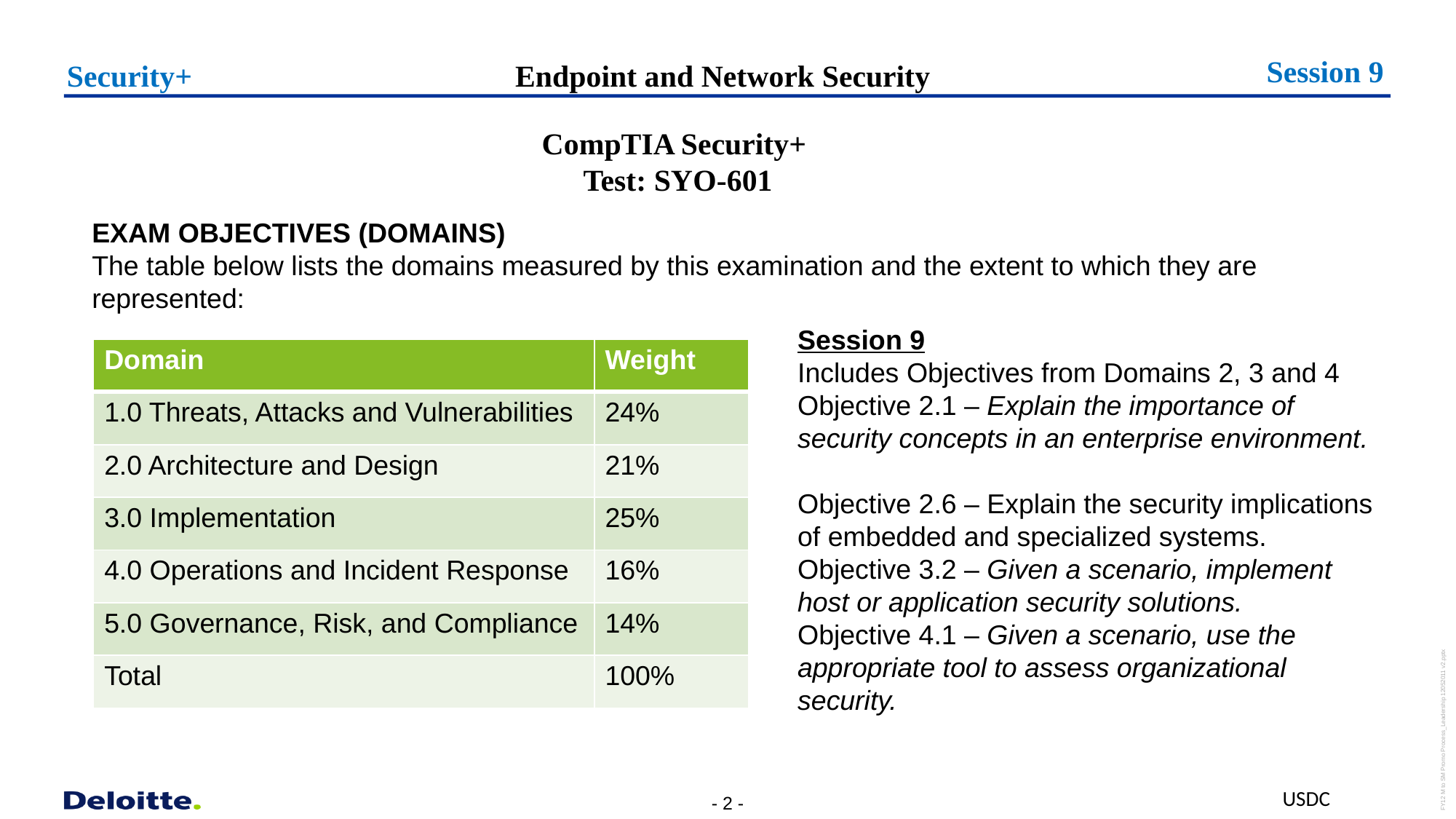

Session 9
# Endpoint and Network Security
Security+
CompTIA Security+
Test: SYO-601
EXAM OBJECTIVES (DOMAINS)
The table below lists the domains measured by this examination and the extent to which they are represented:
Session 9
Includes Objectives from Domains 2, 3 and 4
Objective 2.1 – Explain the importance of security concepts in an enterprise environment.
Objective 2.6 – Explain the security implications of embedded and specialized systems. Objective 3.2 – Given a scenario, implement host or application security solutions.
Objective 4.1 – Given a scenario, use the appropriate tool to assess organizational security.
| Domain | Weight |
| --- | --- |
| 1.0 Threats, Attacks and Vulnerabilities | 24% |
| 2.0 Architecture and Design | 21% |
| 3.0 Implementation | 25% |
| 4.0 Operations and Incident Response | 16% |
| 5.0 Governance, Risk, and Compliance | 14% |
| Total | 100% |